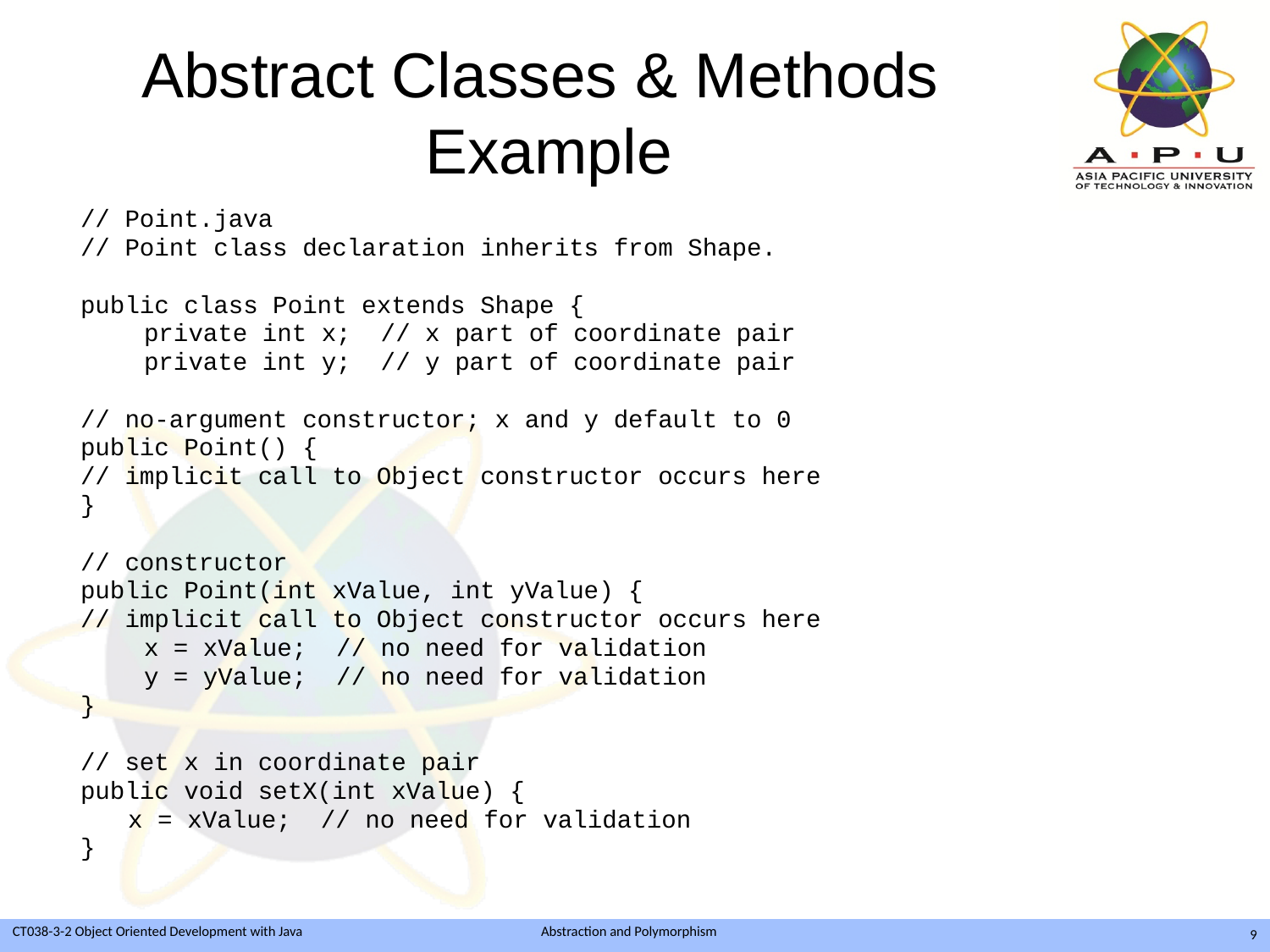

# Abstract Classes & Methods Example
// Point.java
// Point class declaration inherits from Shape.

public class Point extends Shape {
private int x;  // x part of coordinate pair
private int y;  // y part of coordinate pair

// no-argument constructor; x and y default to 0
public Point() {
// implicit call to Object constructor occurs here
}

// constructor
public Point(int xValue, int yValue) {
// implicit call to Object constructor occurs here
x = xValue;  // no need for validation
y = yValue;  // no need for validation
}

// set x in coordinate pair
public void setX(int xValue) {
	x = xValue;  // no need for validation
}

9